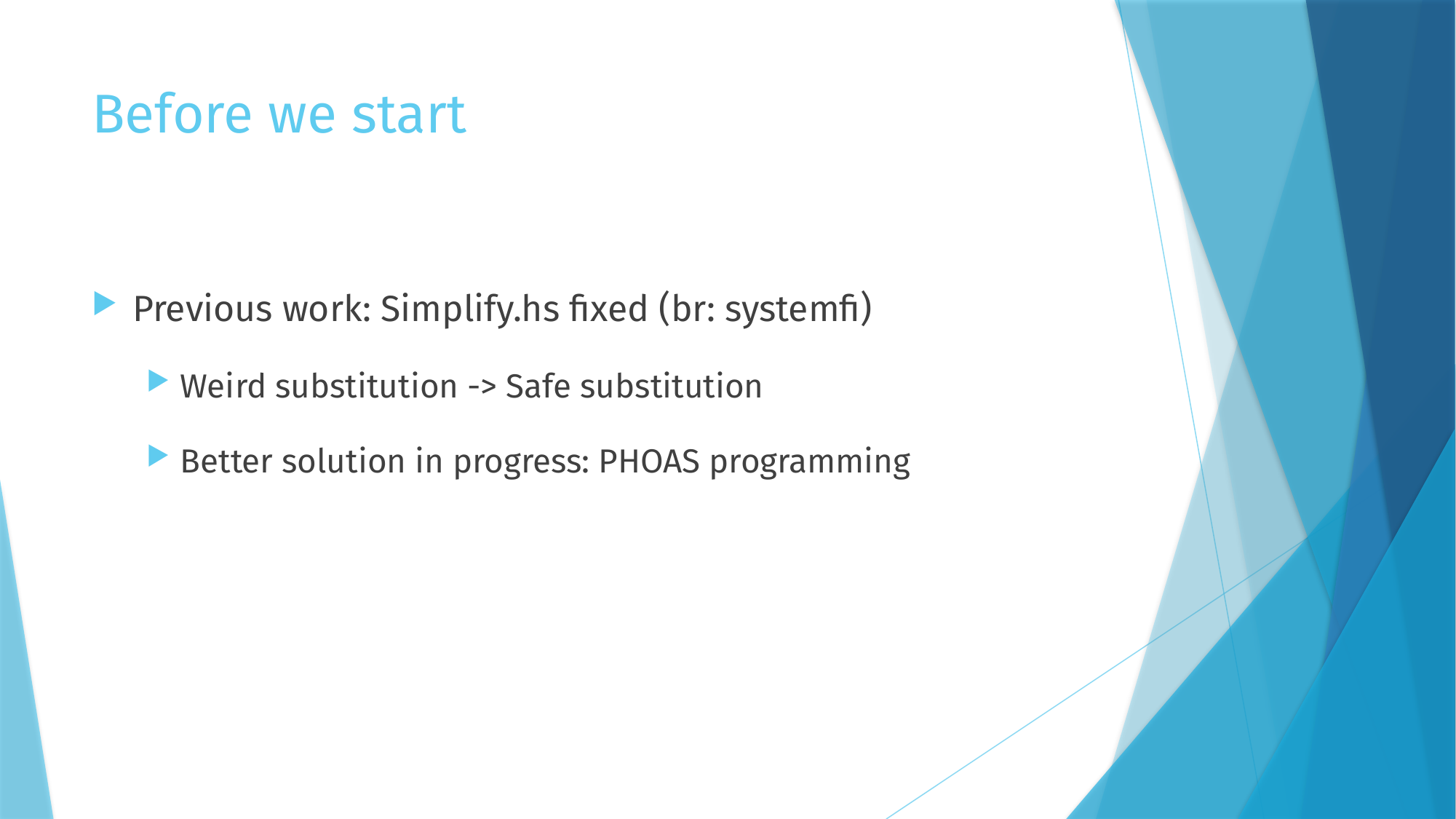

# Before we start
Previous work: Simplify.hs fixed (br: systemfi)
Weird substitution -> Safe substitution
Better solution in progress: PHOAS programming